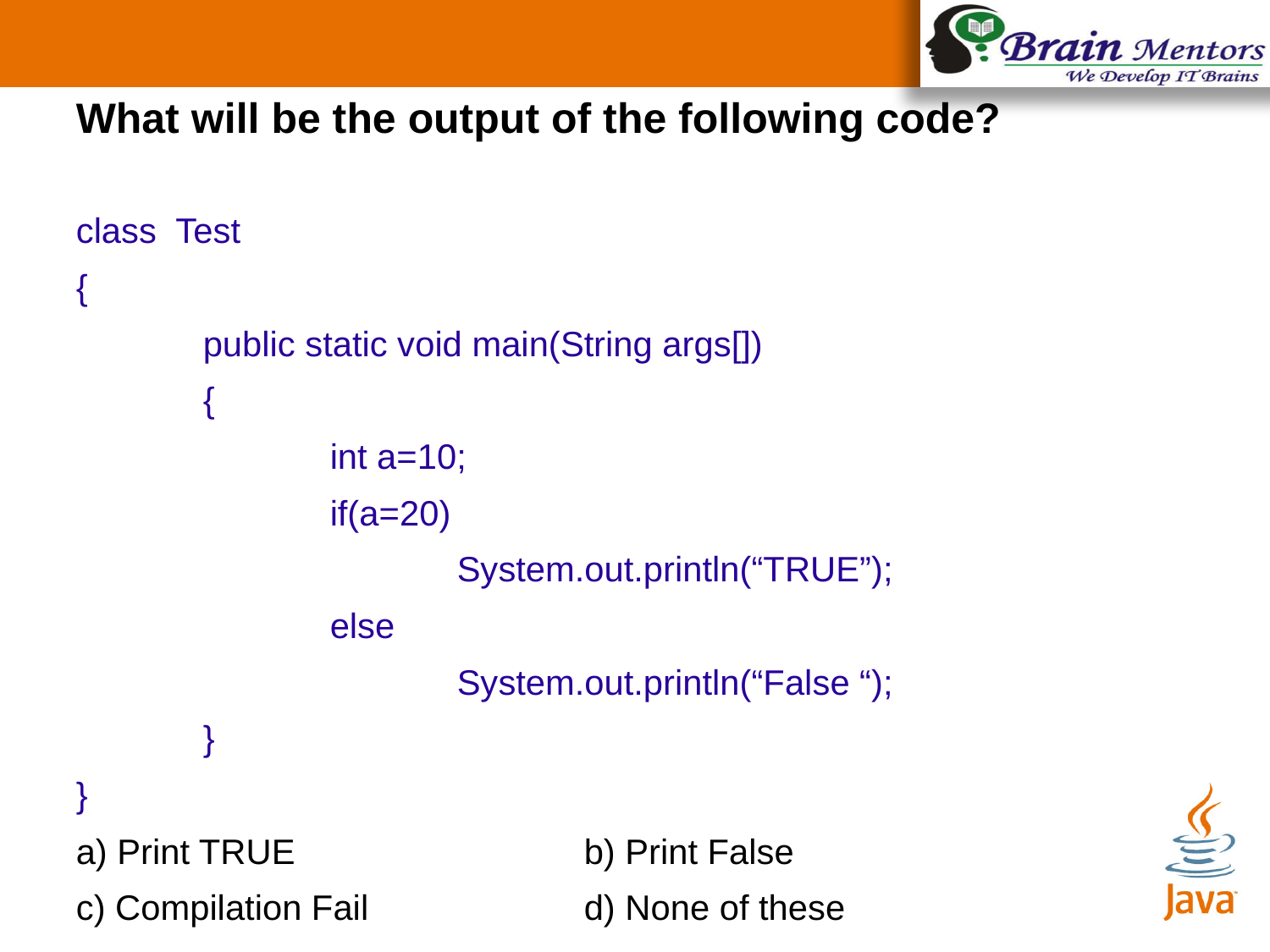

What will be the output of the following code?

class  Test
{
	public static void main(String args[])
	{
		int a=10;
		if(a=20)
			System.out.println(“TRUE”);
		else
			System.out.println(“False “);
	}
}
a) Print TRUE 			b) Print False
c) Compilation Fail		d) None of these